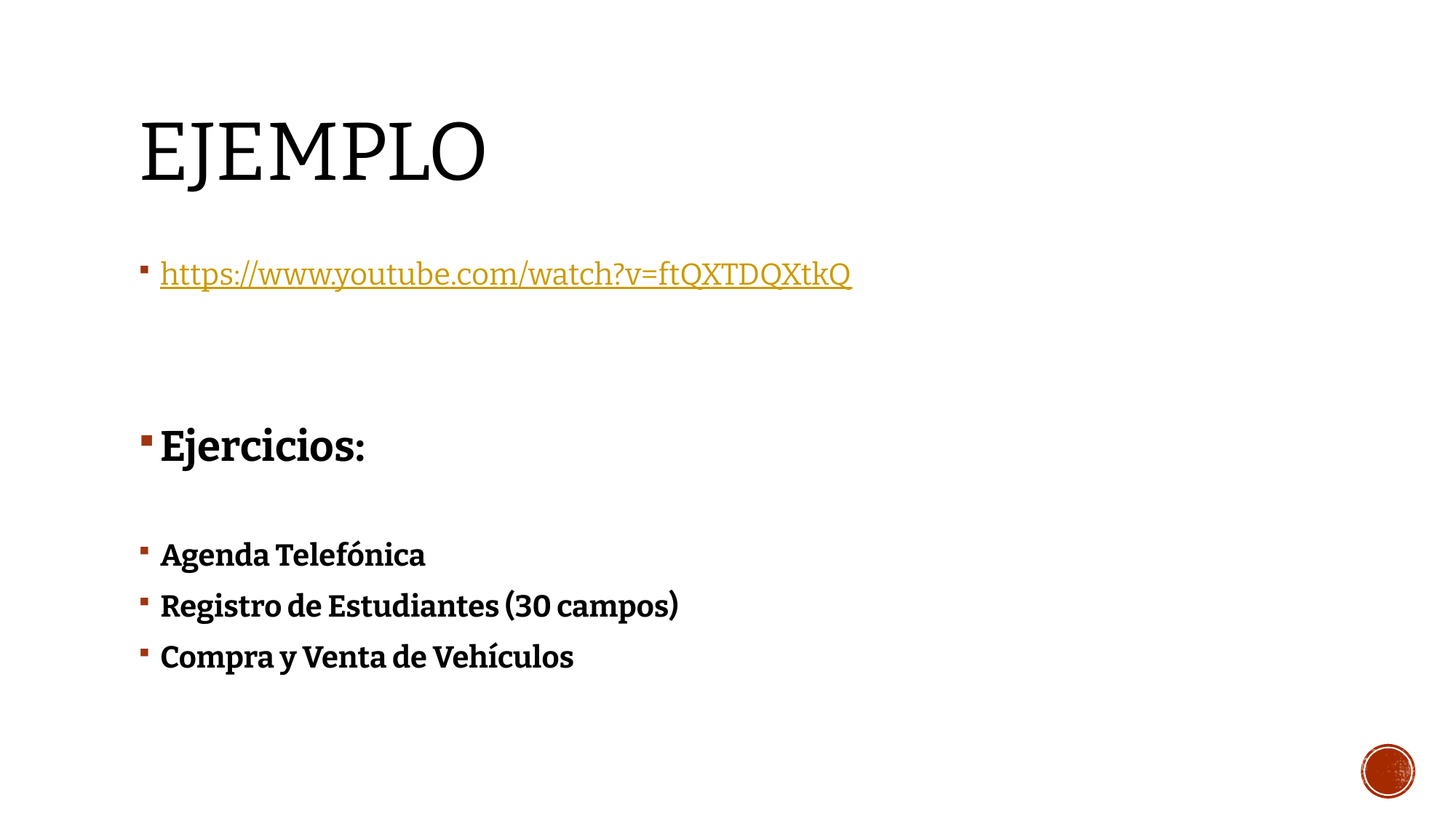

# EJEMPLO
https://www.youtube.com/watch?v=ftQXTDQXtkQ

Ejercicios:

Agenda Telefónica
Registro de Estudiantes (30 campos)
Compra y Venta de Vehículos